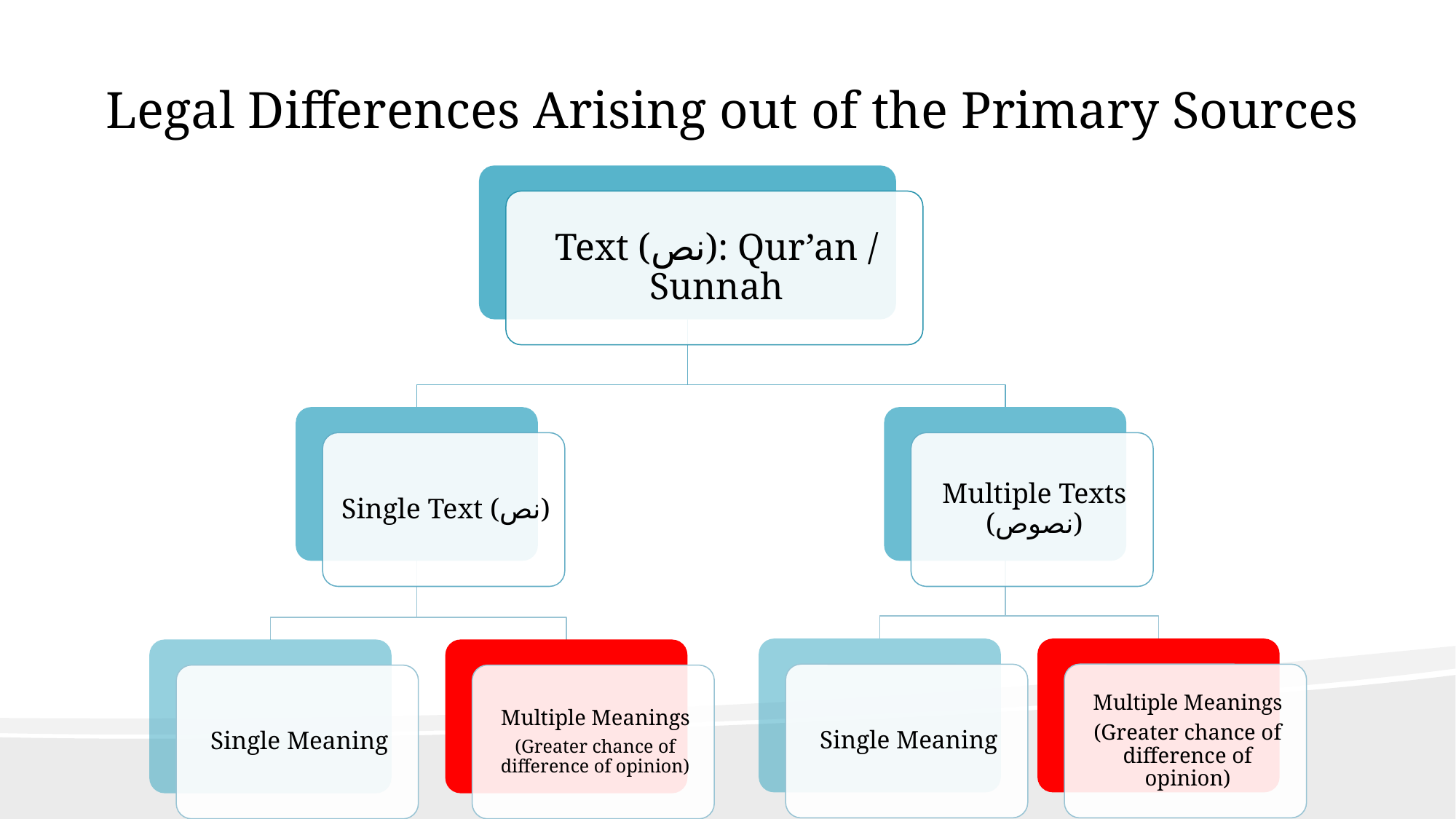

Legal Differences Arising out of the Primary Sources
Text (نص): Qur’an / Sunnah
Single Text (نص)
Single Meaning
Multiple Meanings
(Greater chance of difference of opinion)
Multiple Texts (نصوص)
Single Meaning
Multiple Meanings
(Greater chance of difference of opinion)